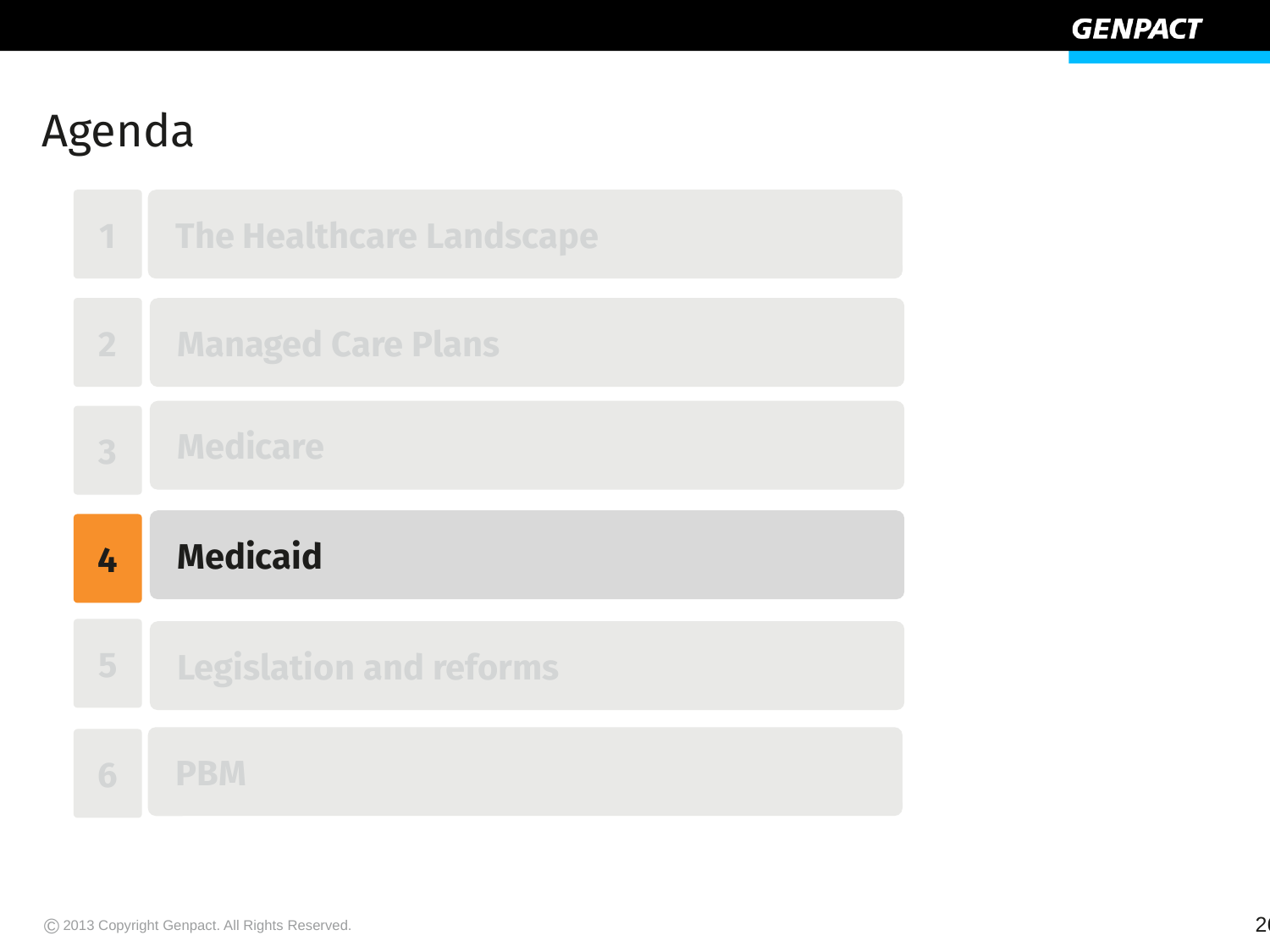

# Agenda
1
The Healthcare Landscape
2
Managed Care Plans
Medicare
3
Medicaid
4
5
Legislation and reforms
PBM
6